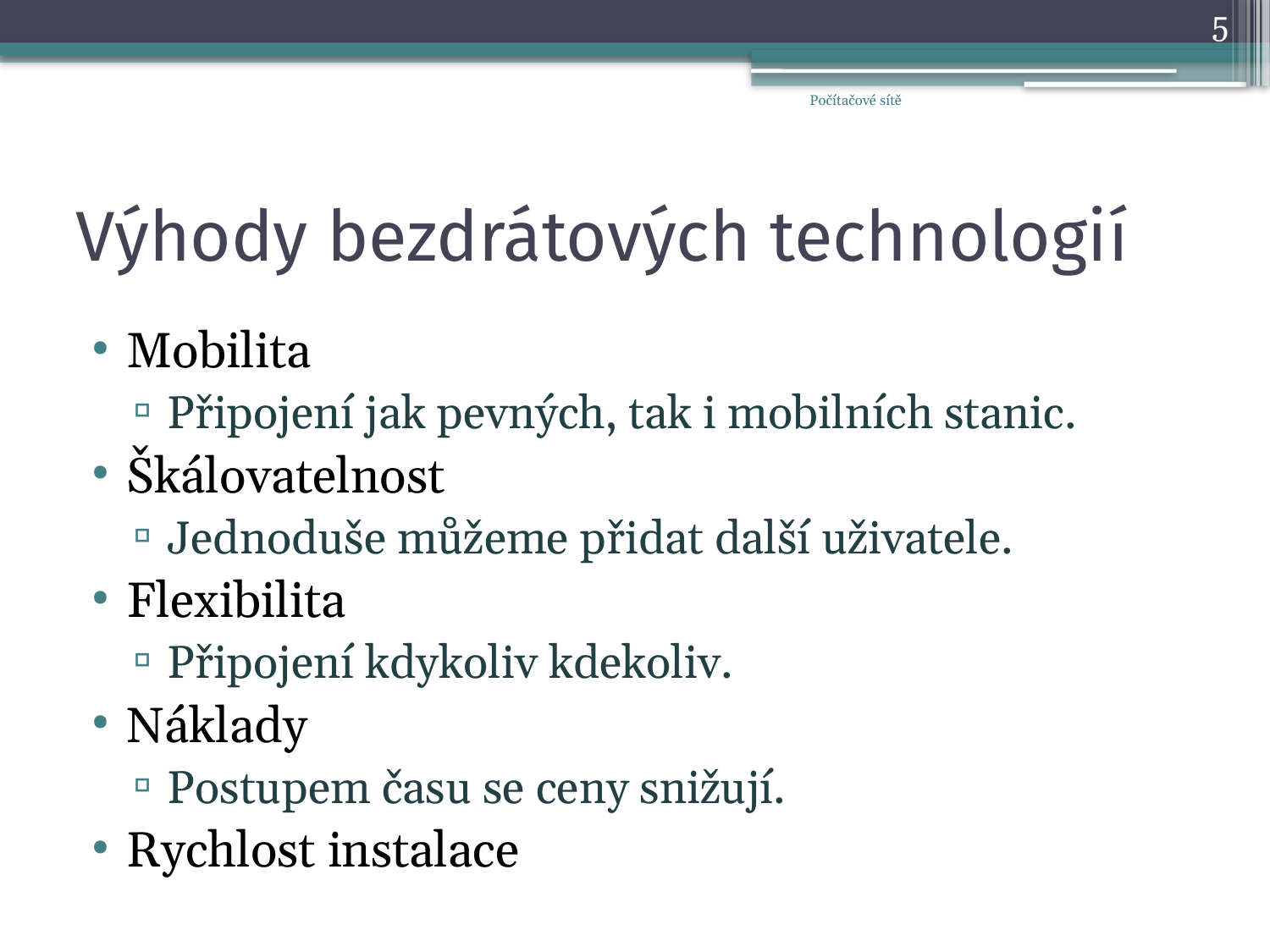

5
Počítačové sítě
# Výhody bezdrátových technologií
Mobilita
Připojení jak pevných, tak i mobilních stanic.
Škálovatelnost
Jednoduše můžeme přidat další uživatele.
Flexibilita
Připojení kdykoliv kdekoliv.
Náklady
Postupem času se ceny snižují.
Rychlost instalace